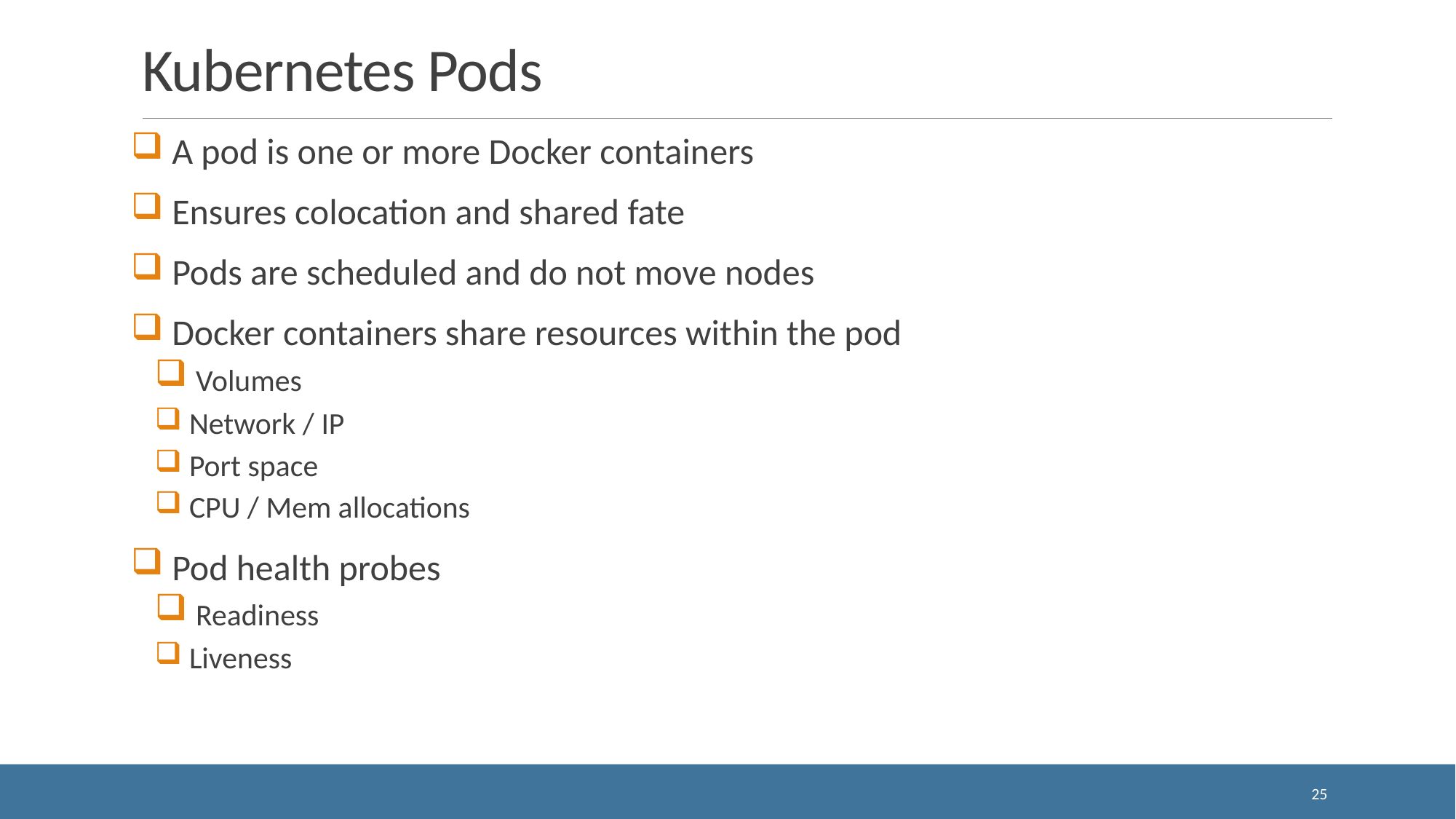

# Kubernetes Pods
 A pod is one or more Docker containers
 Ensures colocation and shared fate
 Pods are scheduled and do not move nodes
 Docker containers share resources within the pod
 Volumes
 Network / IP
 Port space
 CPU / Mem allocations
 Pod health probes
 Readiness
 Liveness

25